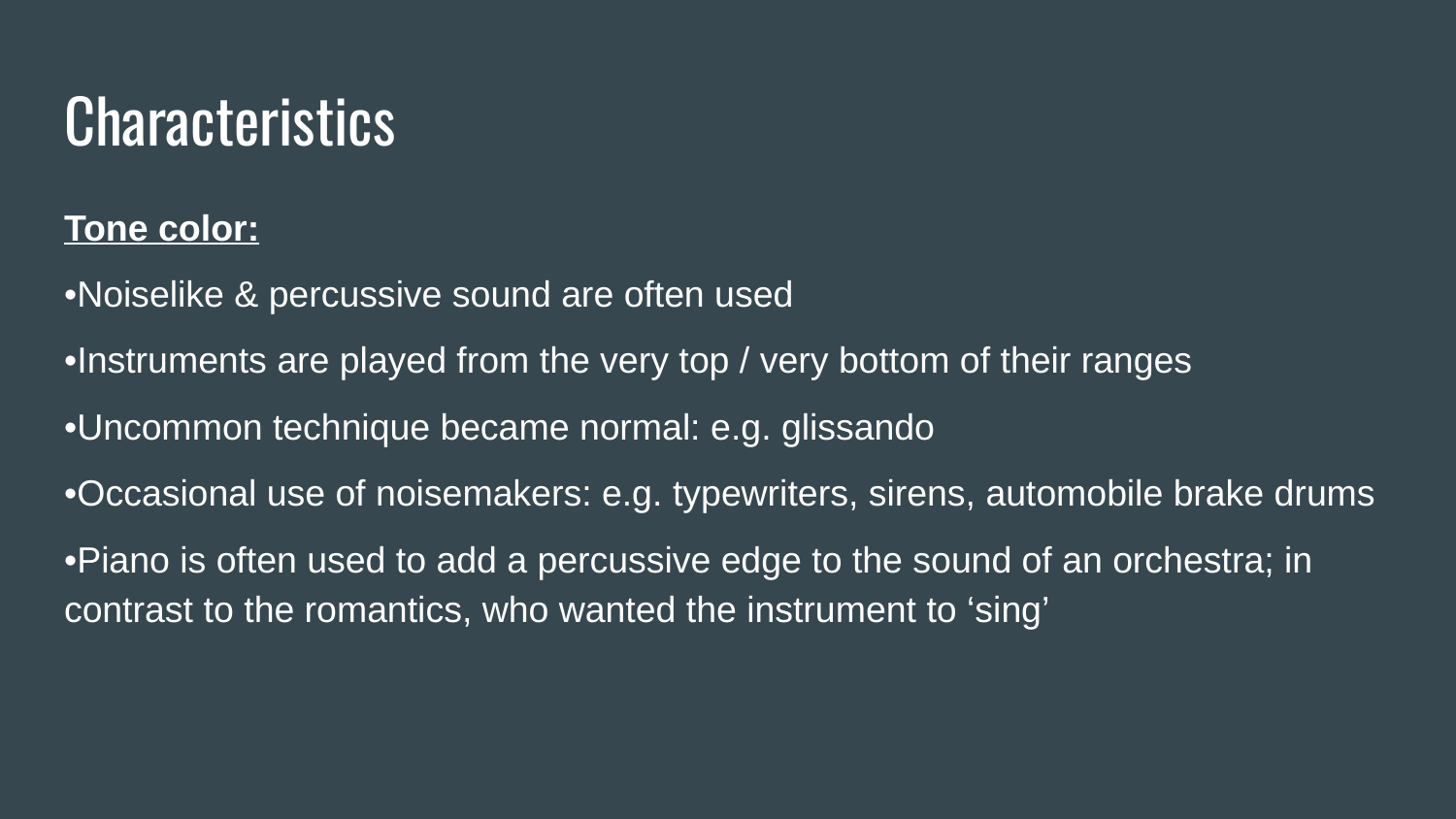

# Characteristics
Tone color:
•Noiselike & percussive sound are often used
•Instruments are played from the very top / very bottom of their ranges
•Uncommon technique became normal: e.g. glissando
•Occasional use of noisemakers: e.g. typewriters, sirens, automobile brake drums
•Piano is often used to add a percussive edge to the sound of an orchestra; in contrast to the romantics, who wanted the instrument to ‘sing’